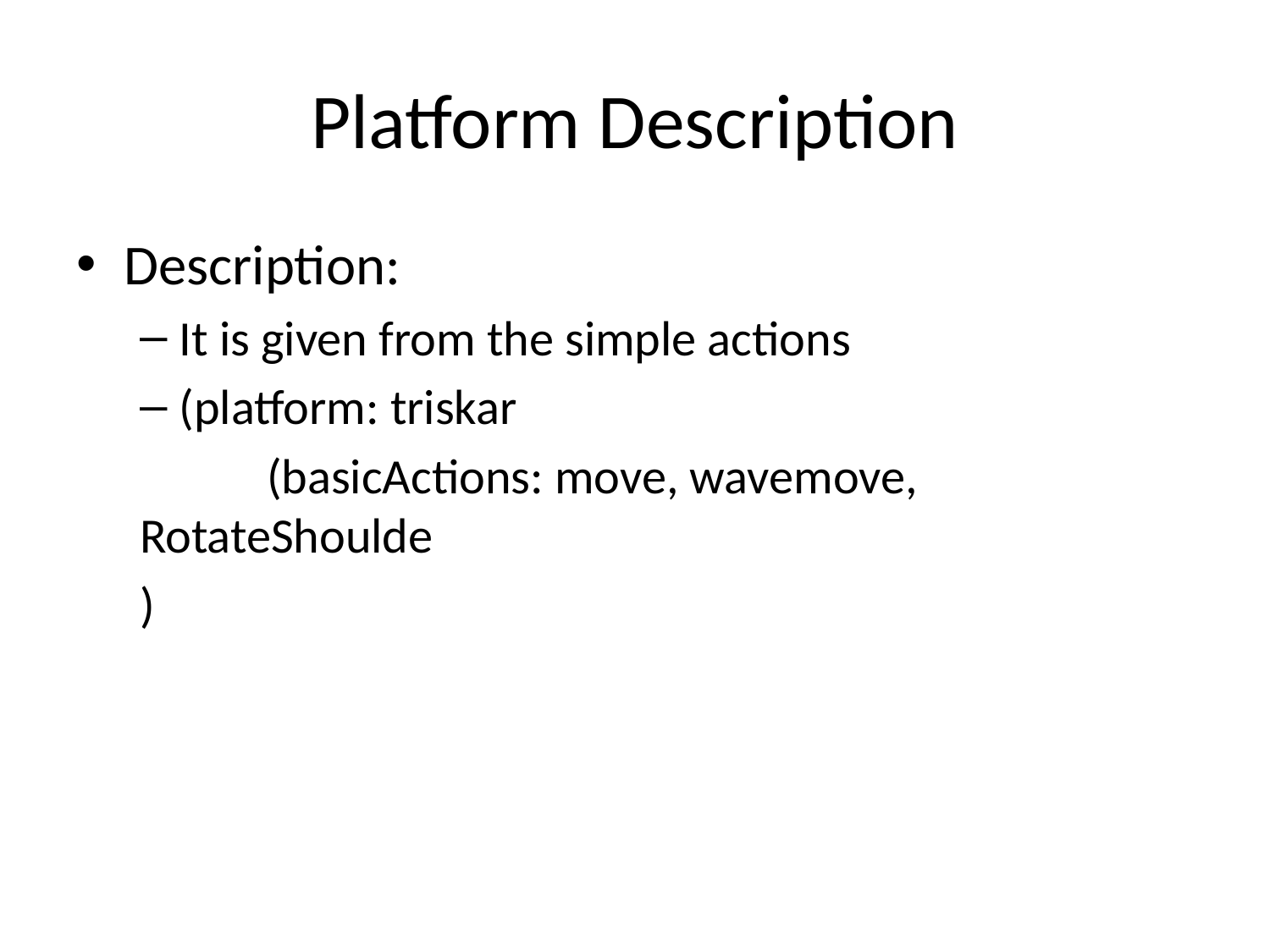

# Platform Description
Description:
It is given from the simple actions
(platform: triskar
	(basicActions: move, wavemove, RotateShoulde
)